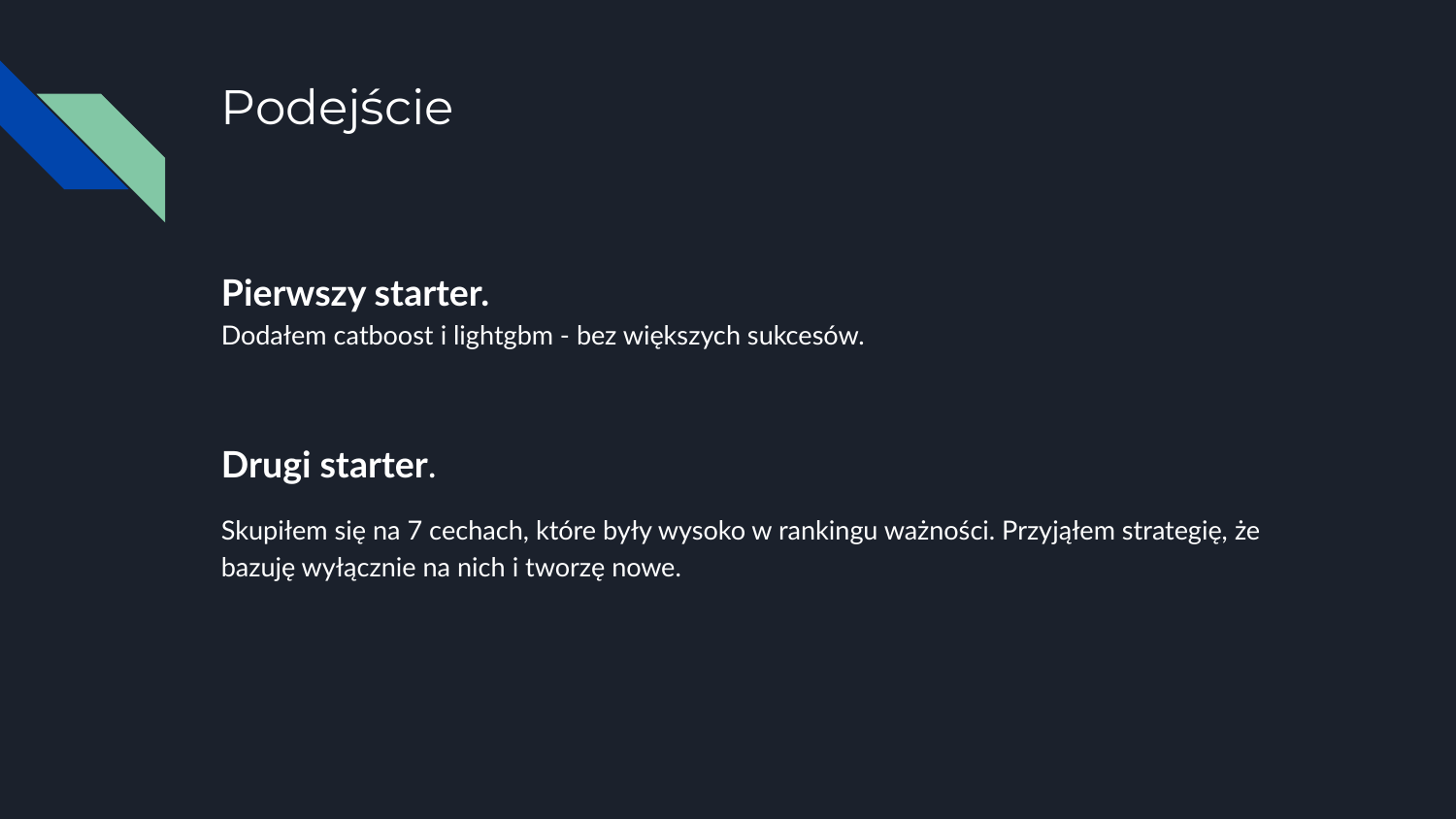

# Podejście
Pierwszy starter.
Dodałem catboost i lightgbm - bez większych sukcesów.

Drugi starter.
Skupiłem się na 7 cechach, które były wysoko w rankingu ważności. Przyjąłem strategię, że bazuję wyłącznie na nich i tworzę nowe.